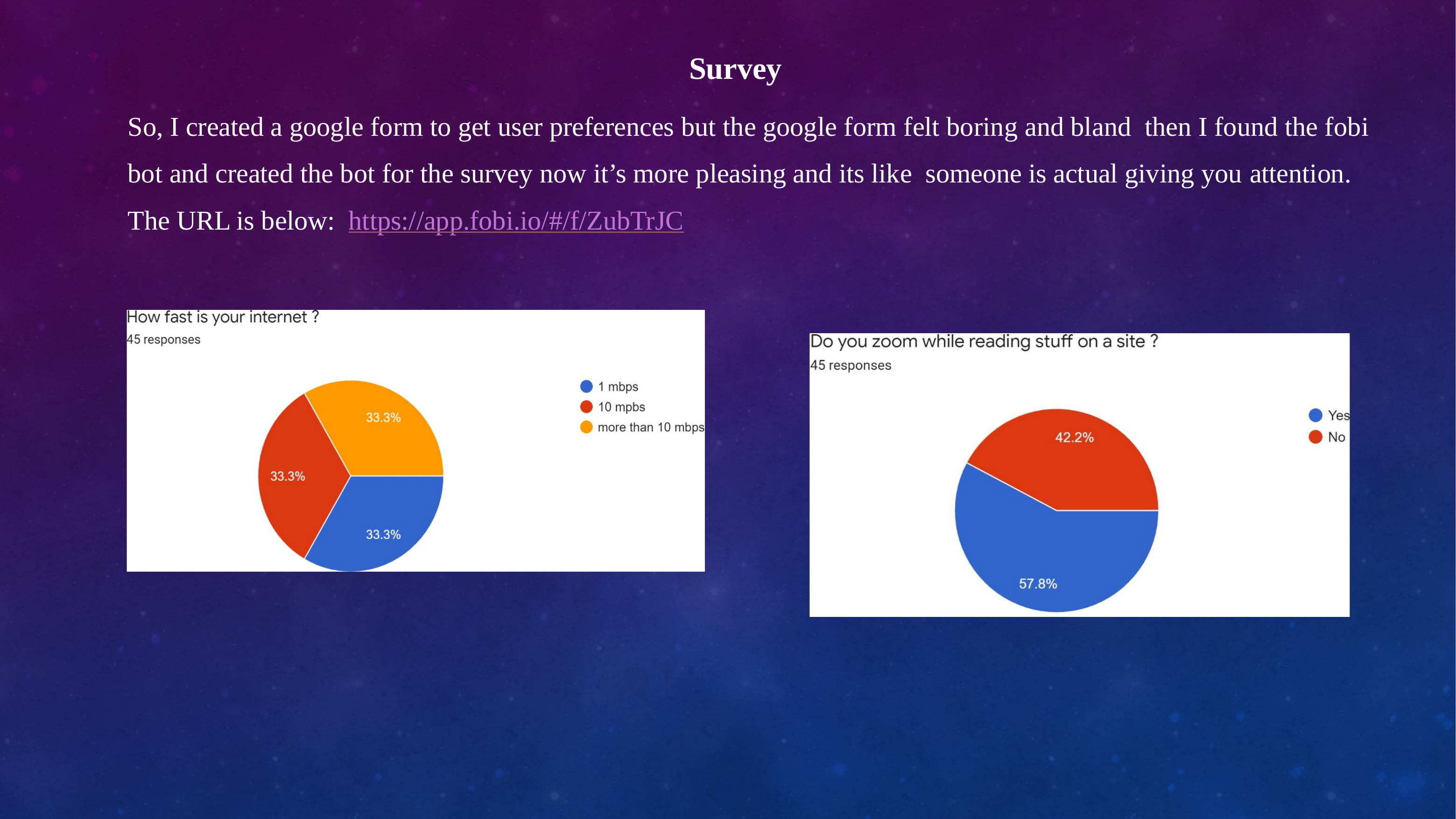

Survey
So, I created a google form to get user preferences but the google form felt boring and bland  then I found the fobi bot and created the bot for the survey now it’s more pleasing and its like  someone is actual giving you attention.
The URL is below:  https://app.fobi.io/#/f/ZubTrJC